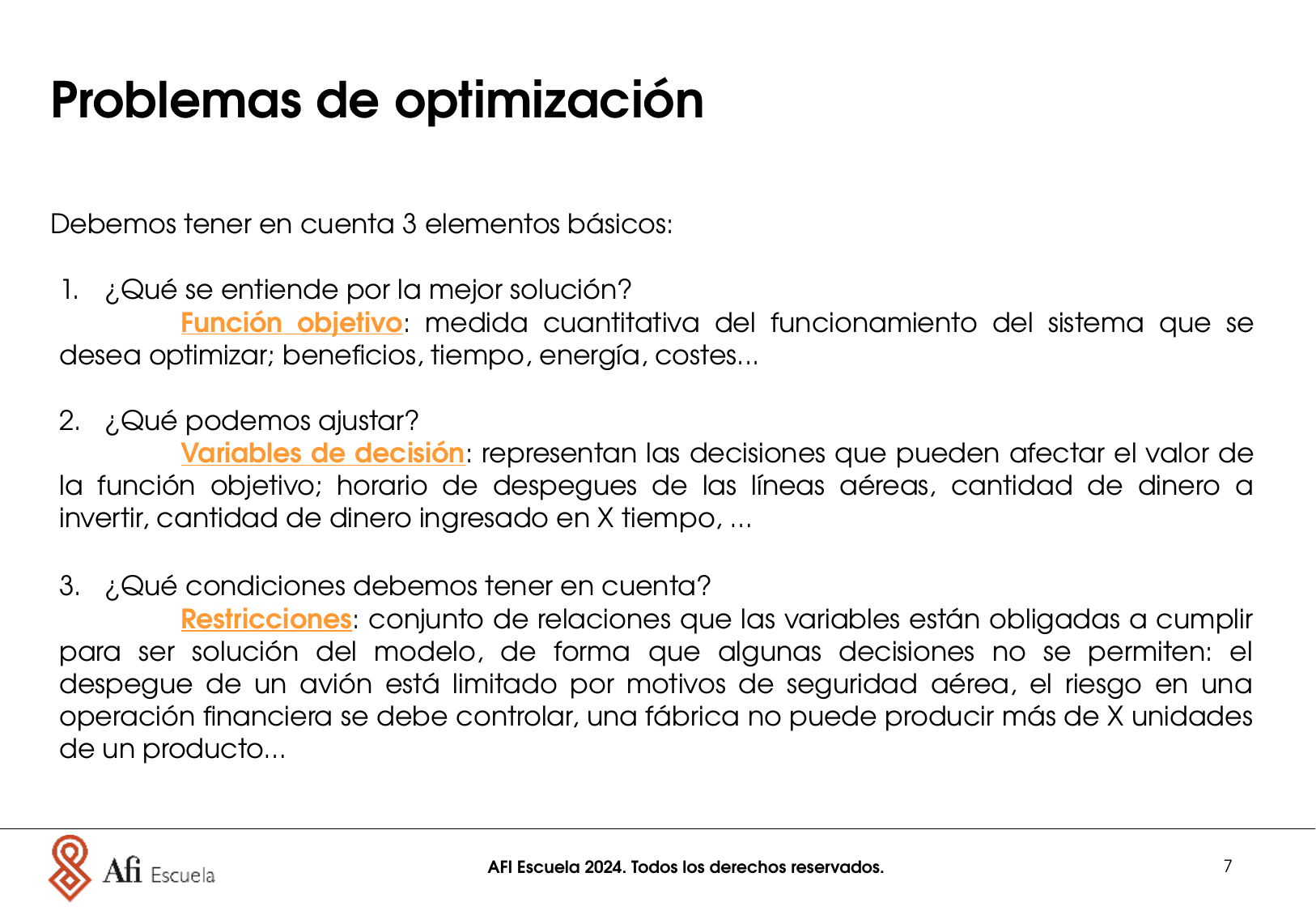

Problemas de optimización
Debemos tener en cuenta 3 elementos básicos:

¿Qué se entiende por la mejor solución?
	Función objetivo: medida cuantitativa del funcionamiento del sistema que se desea optimizar; beneficios, tiempo, energía, costes...

¿Qué podemos ajustar?
	Variables de decisión: representan las decisiones que pueden afectar el valor de la función objetivo; horario de despegues de las líneas aéreas, cantidad de dinero a invertir, cantidad de dinero ingresado en X tiempo, …

¿Qué condiciones debemos tener en cuenta?
	Restricciones: conjunto de relaciones que las variables están obligadas a cumplir para ser solución del modelo, de forma que algunas decisiones no se permiten: el despegue de un avión está limitado por motivos de seguridad aérea, el riesgo en una operación financiera se debe controlar, una fábrica no puede producir más de X unidades de un producto…

AFI Escuela 2024. Todos los derechos reservados.
7